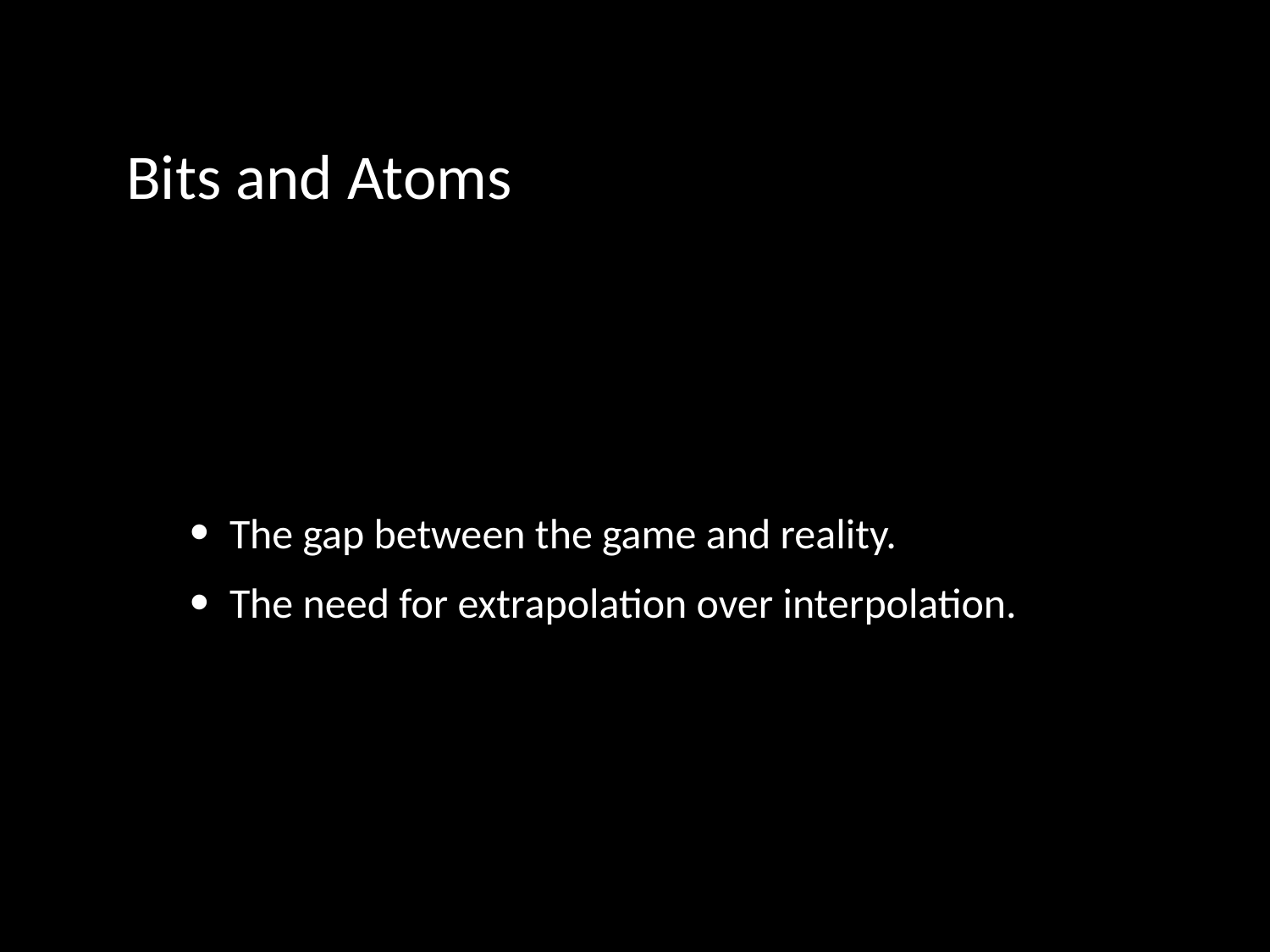

# Bits and Atoms
The gap between the game and reality.
The need for extrapolation over interpolation.